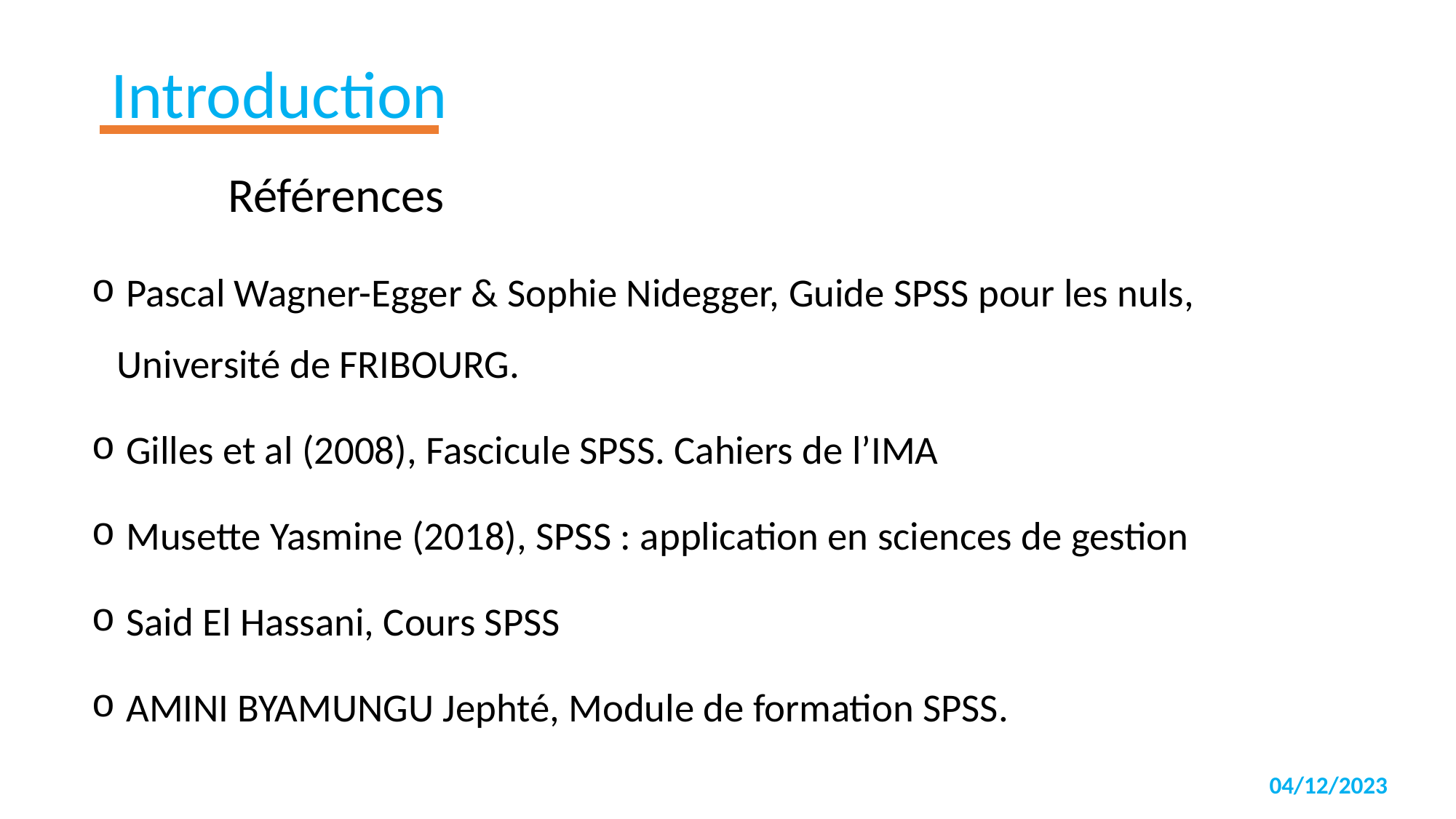

# Introduction
Références
 Pascal Wagner-Egger & Sophie Nidegger, Guide SPSS pour les nuls, Université de FRIBOURG.
 Gilles et al (2008), Fascicule SPSS. Cahiers de l’IMA
 Musette Yasmine (2018), SPSS : application en sciences de gestion
 Said El Hassani, Cours SPSS
 AMINI BYAMUNGU Jephté, Module de formation SPSS.
04/12/2023